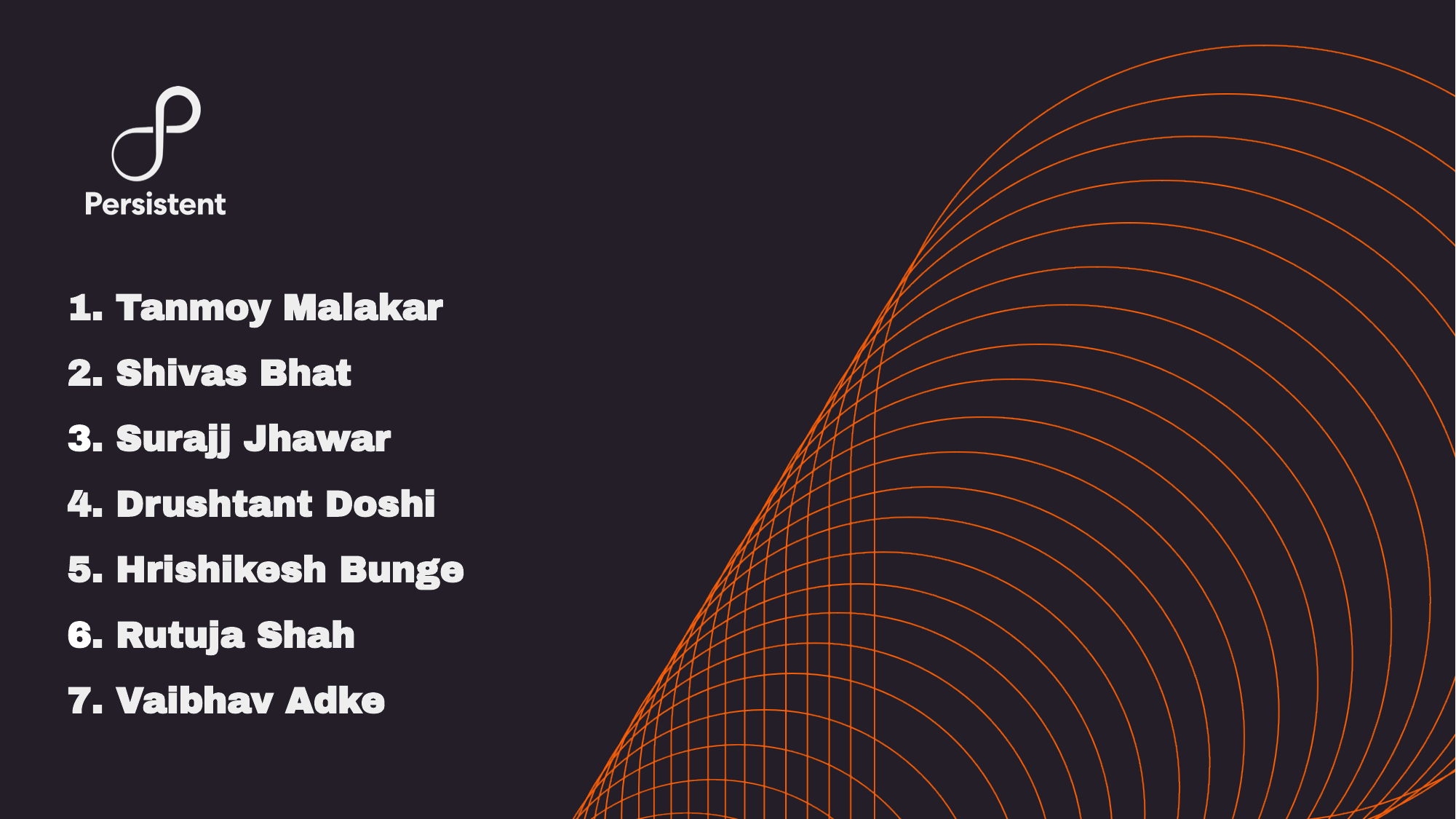

# 1. Tanmoy Malakar 2. Shivas Bhat 3. Surajj Jhawar 4. Drushtant Doshi 5. Hrishikesh Bunge 6. Rutuja Shah 7. Vaibhav Adke